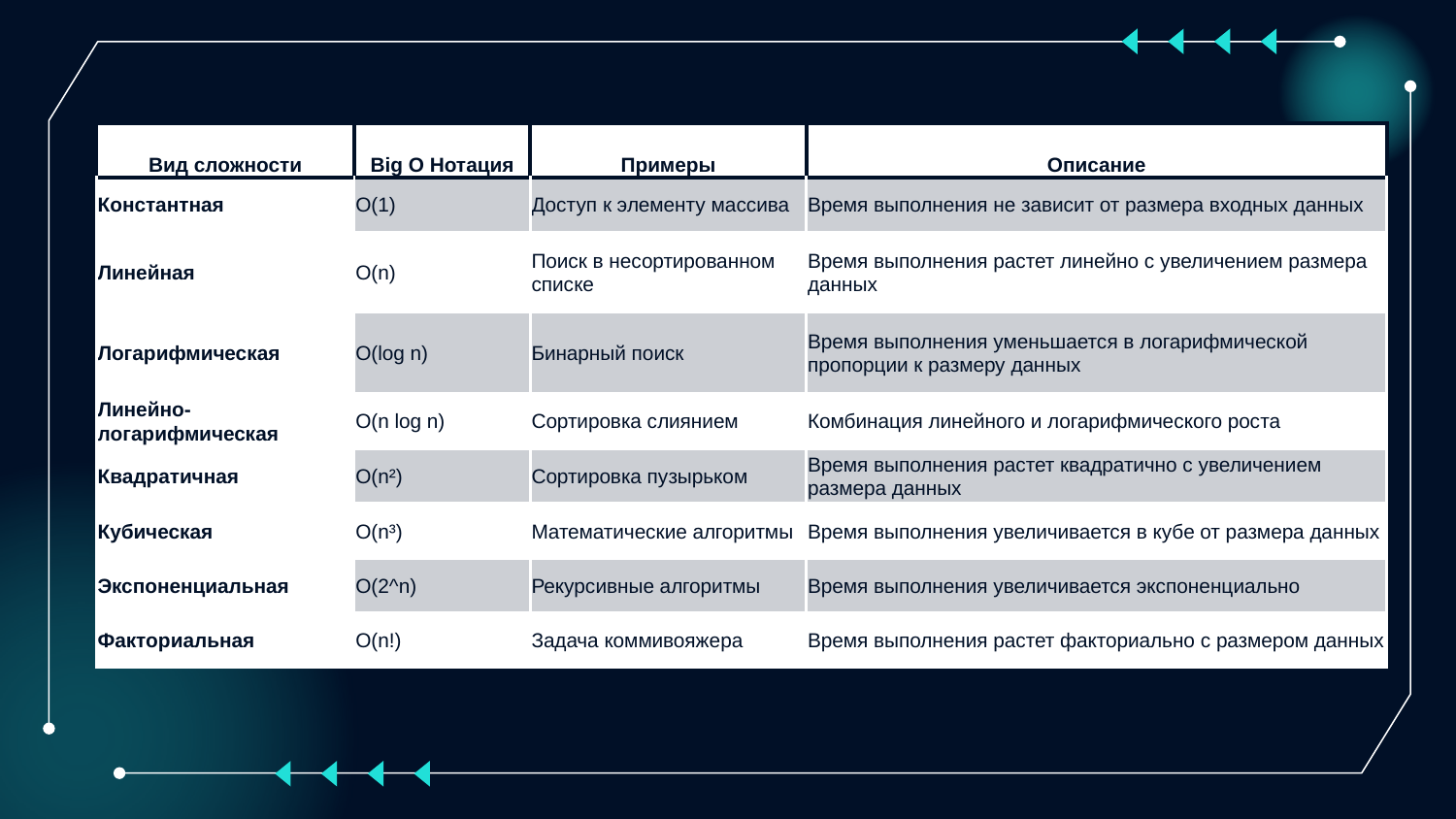

| Вид сложности | Big O Нотация | Примеры | Описание |
| --- | --- | --- | --- |
| Константная | O(1) | Доступ к элементу массива | Время выполнения не зависит от размера входных данных |
| Линейная | O(n) | Поиск в несортированном списке | Время выполнения растет линейно с увеличением размера данных |
| Логарифмическая | O(log n) | Бинарный поиск | Время выполнения уменьшается в логарифмической пропорции к размеру данных |
| Линейно-логарифмическая | O(n log n) | Сортировка слиянием | Комбинация линейного и логарифмического роста |
| Квадратичная | O(n²) | Сортировка пузырьком | Время выполнения растет квадратично с увеличением размера данных |
| Кубическая | O(n³) | Математические алгоритмы | Время выполнения увеличивается в кубе от размера данных |
| Экспоненциальная | O(2^n) | Рекурсивные алгоритмы | Время выполнения увеличивается экспоненциально |
| Факториальная | O(n!) | Задача коммивояжера | Время выполнения растет факториально с размером данных |